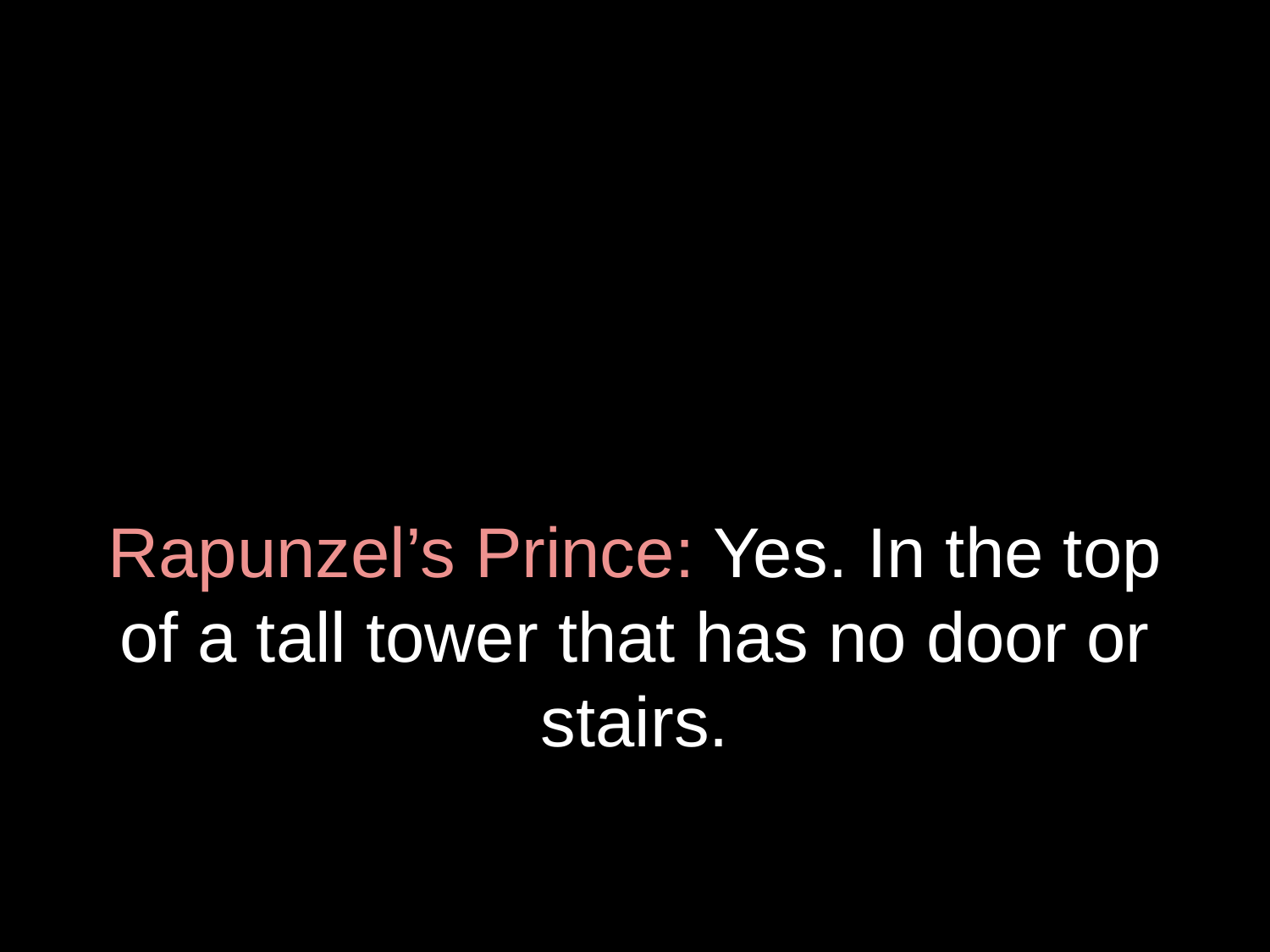

# Rapunzel’s Prince: Yes. In the top of a tall tower that has no door or stairs.